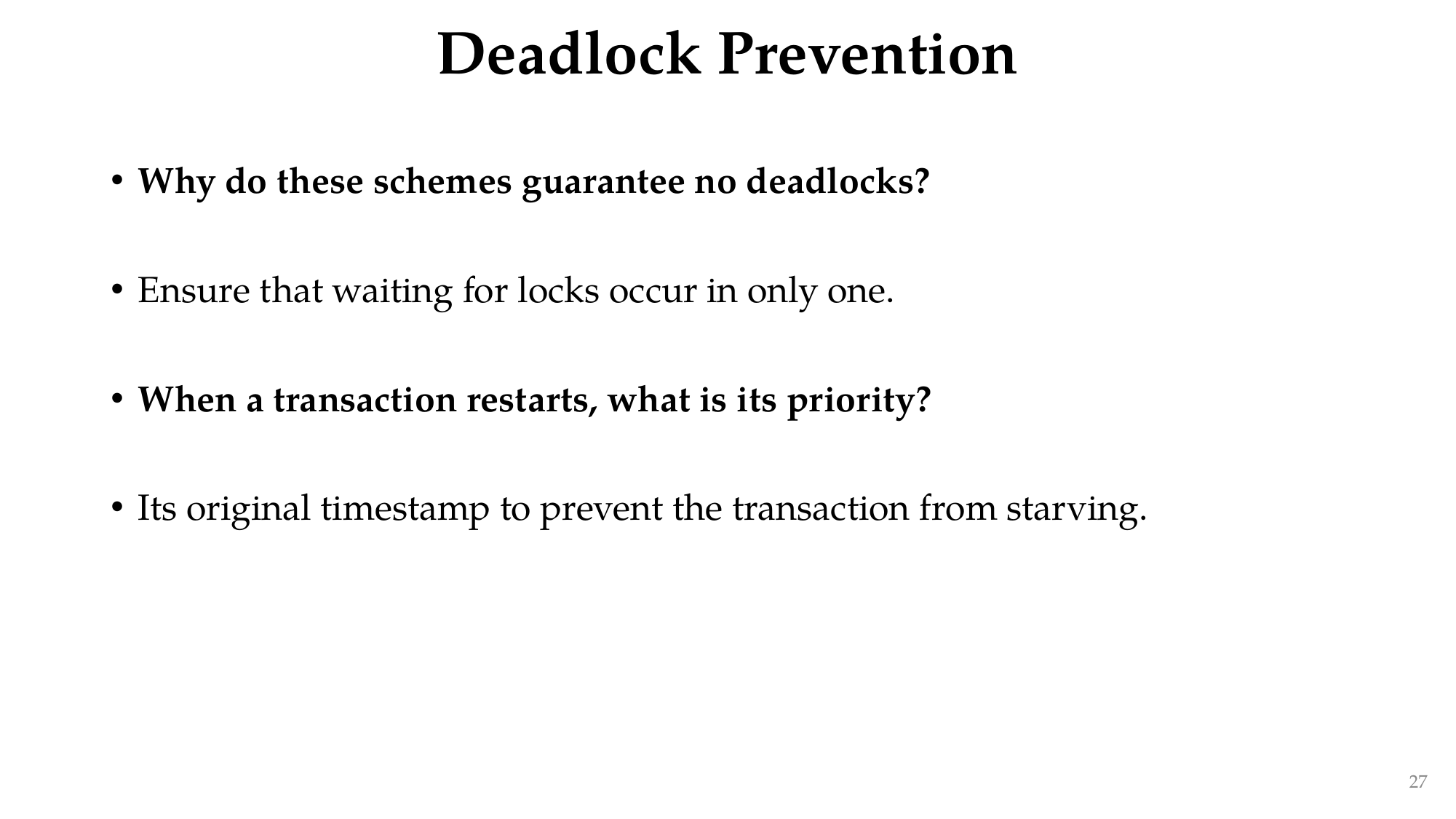

# Deadlock Prevention
Why do these schemes guarantee no deadlocks?

Ensure that waiting for locks occur in only one.

When a transaction restarts, what is its priority?

Its original timestamp to prevent the transaction from starving.
27